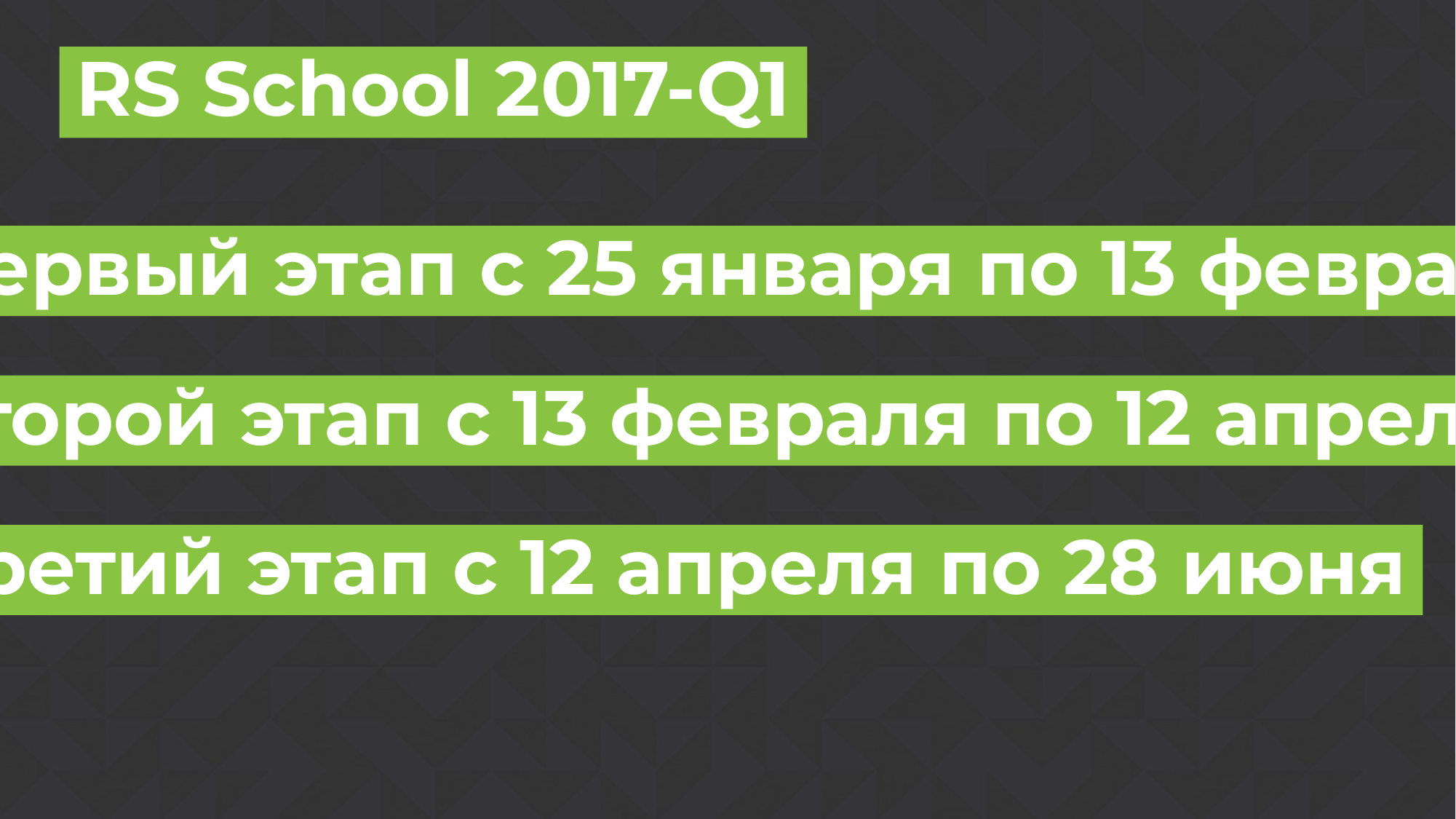

# RS School 2017-Q1
Первый этап с 25 января по 13 февраля
Второй этап с 13 февраля по 12 апреля
Третий этап с 12 апреля по 28 июня